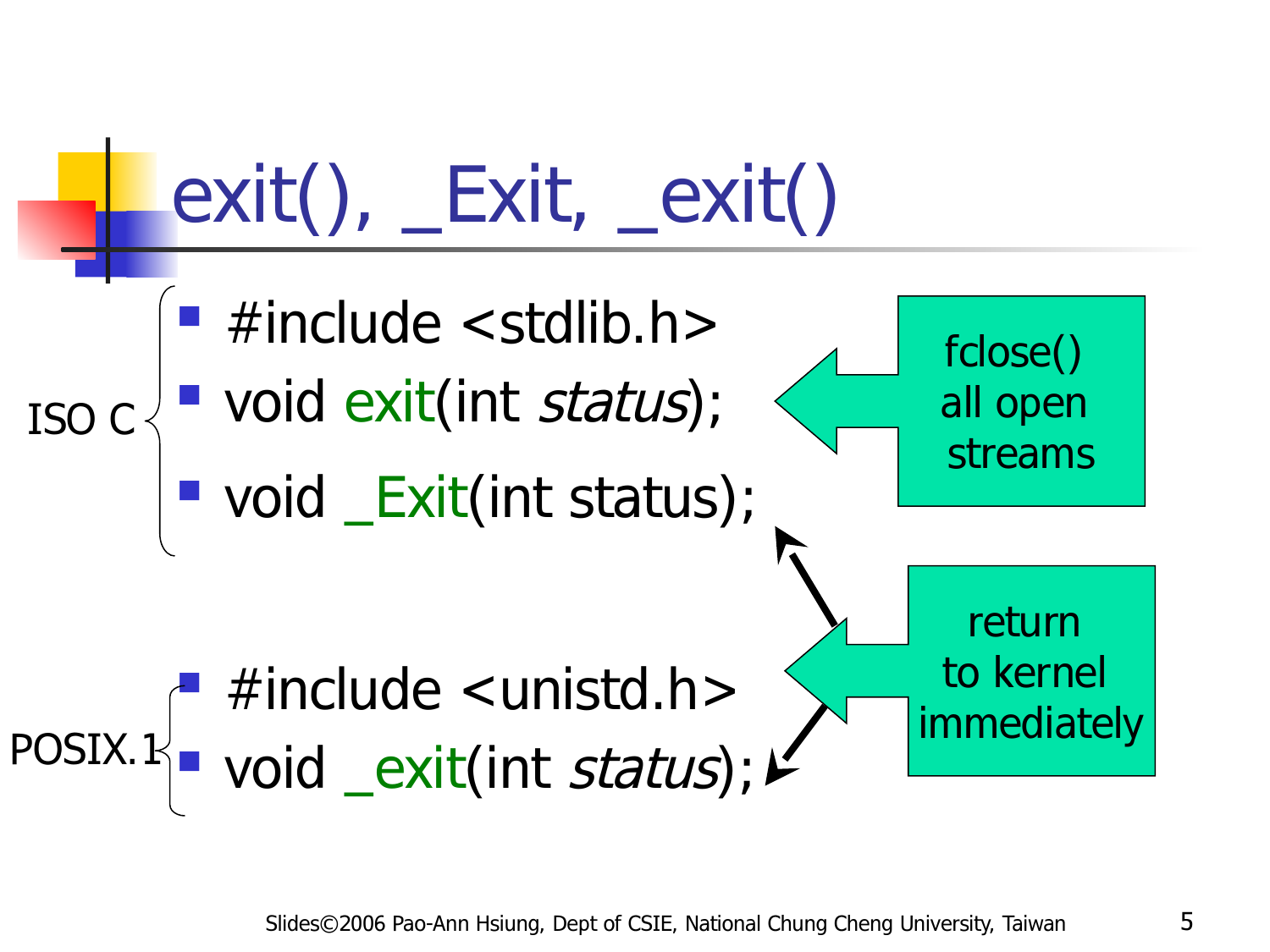

# exit(), _Exit, _exit()
#include <stdlib.h>
void exit(int status);
void _Exit(int status);

#include <unistd.h>
void _exit(int status);

ISO C
fclose()
all open
streams

return
to kernel
immediately

POSIX.1
Slides©2006 Pao-Ann Hsiung, Dept of CSIE, National Chung Cheng University, Taiwan
5